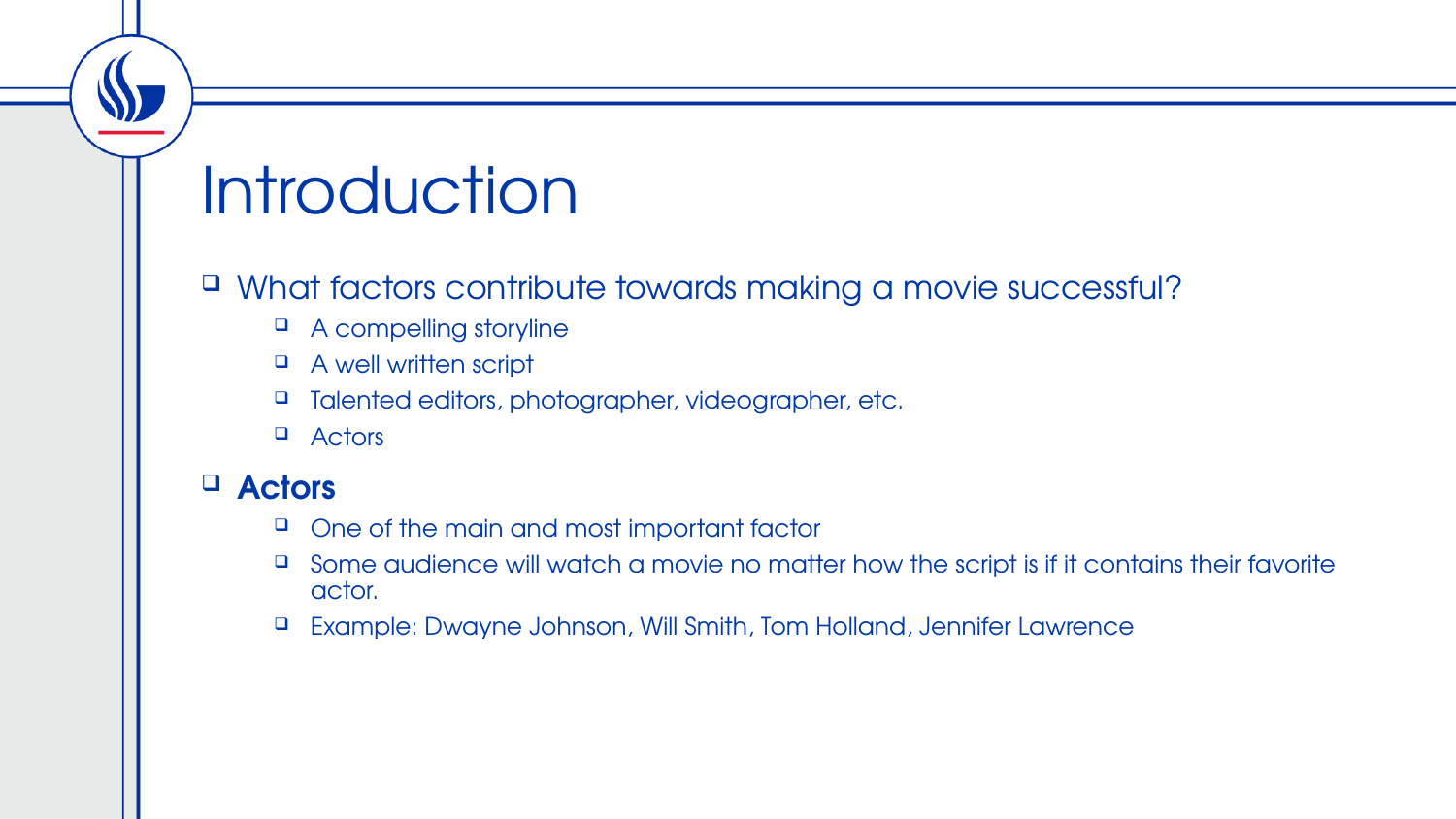

# Introduction
What factors contribute towards making a movie successful?
A compelling storyline
A well written script
Talented editors, photographer, videographer, etc.
Actors
Actors
One of the main and most important factor
Some audience will watch a movie no matter how the script is if it contains their favorite actor.
Example: Dwayne Johnson, Will Smith, Tom Holland, Jennifer Lawrence